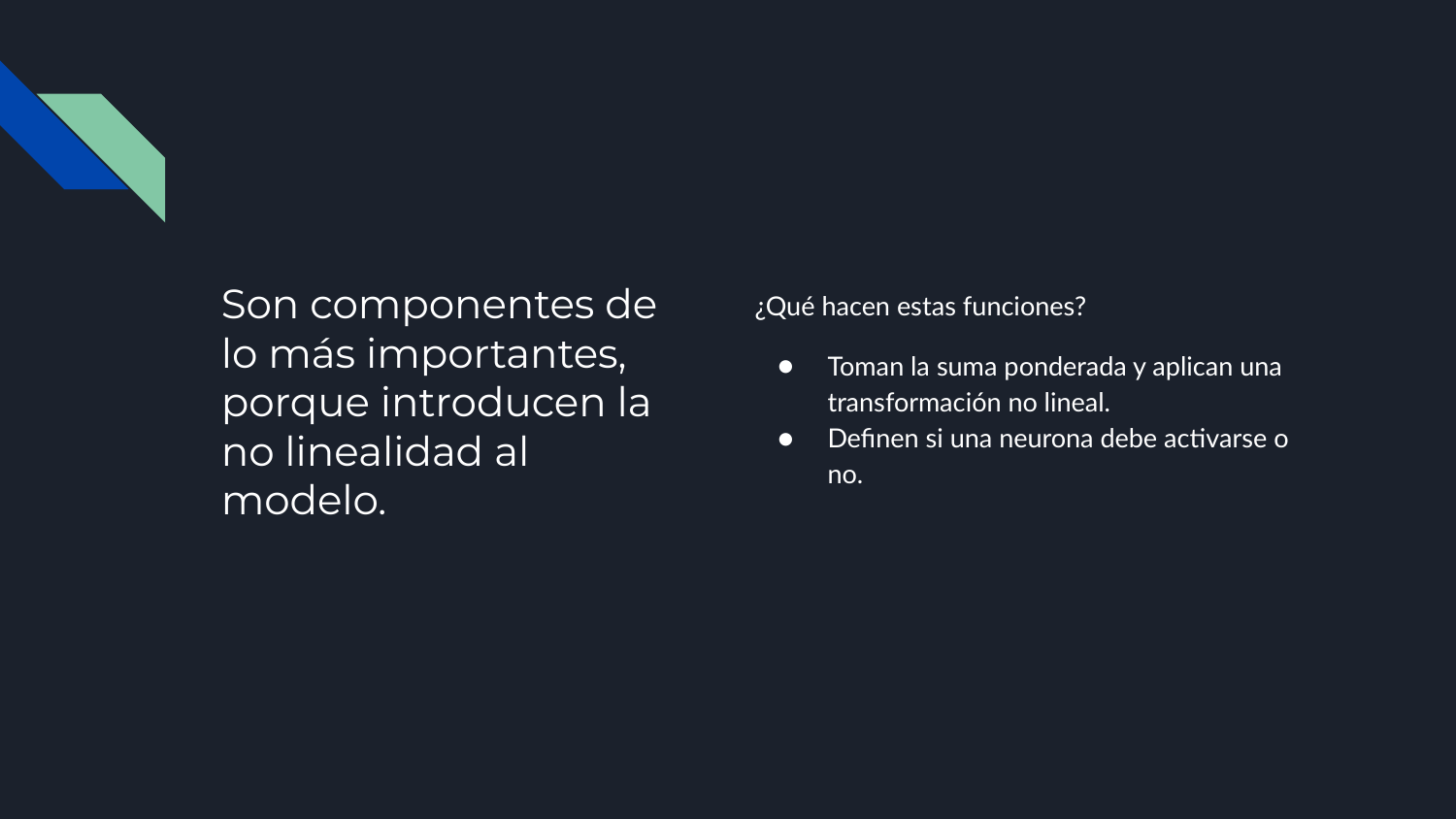

# Son componentes de lo más importantes, porque introducen la no linealidad al modelo.
¿Qué hacen estas funciones?
Toman la suma ponderada y aplican una transformación no lineal.
Definen si una neurona debe activarse o no.